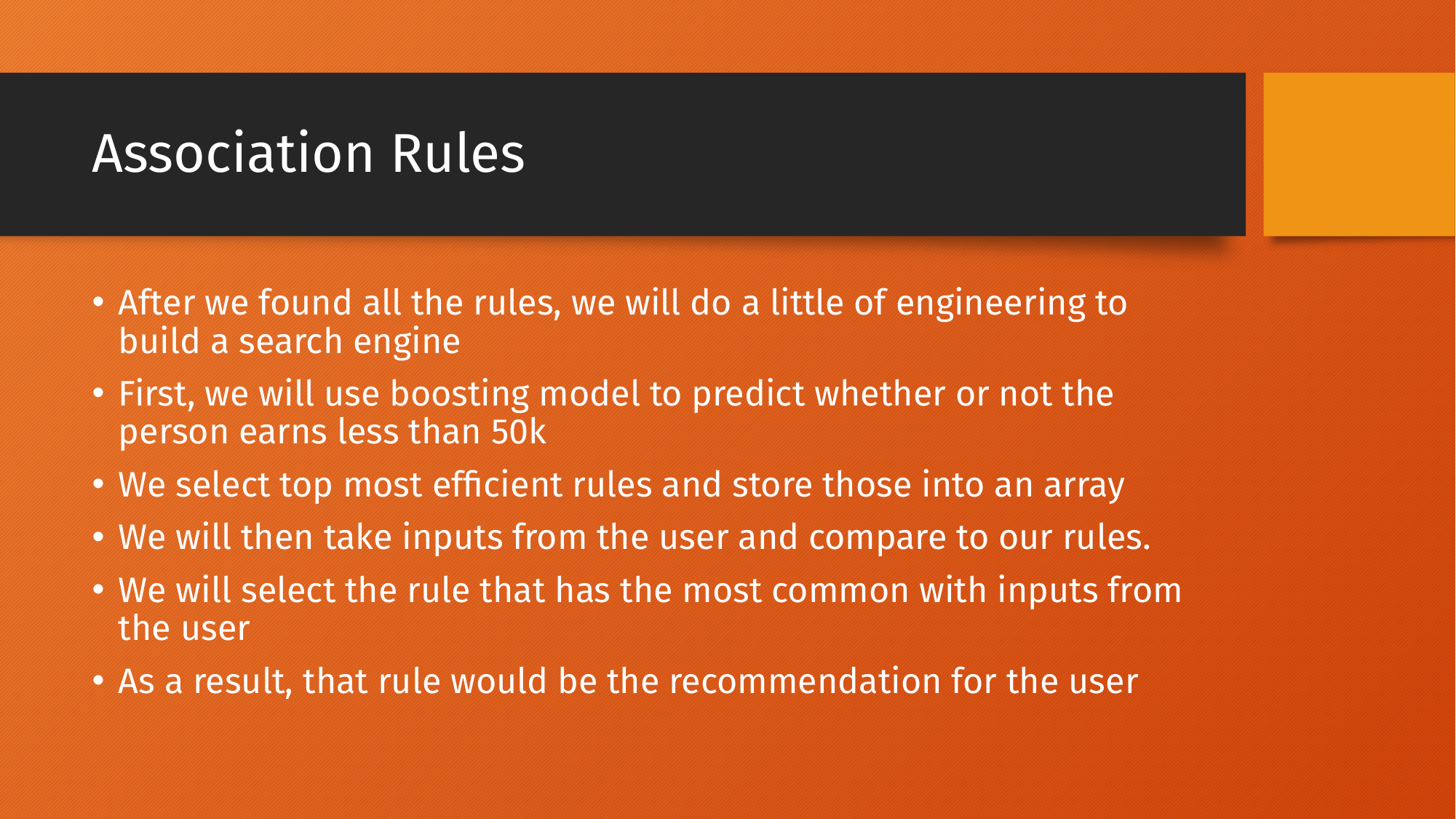

# Association Rules
After we found all the rules, we will do a little of engineering to build a search engine
First, we will use boosting model to predict whether or not the person earns less than 50k
We select top most efficient rules and store those into an array
We will then take inputs from the user and compare to our rules.
We will select the rule that has the most common with inputs from the user
As a result, that rule would be the recommendation for the user